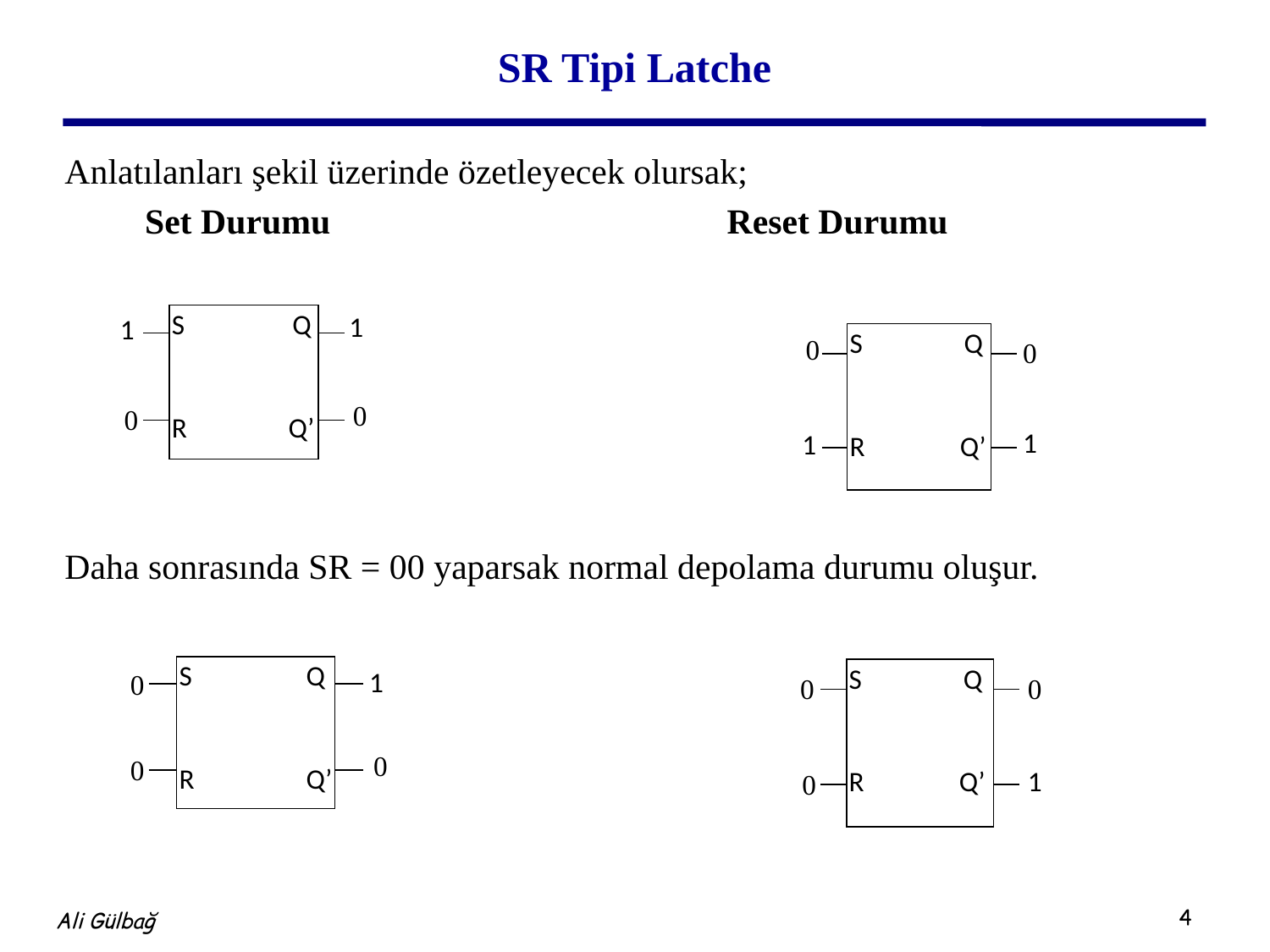

# SR Tipi Latche
Anlatılanları şekil üzerinde özetleyecek olursak;
         Set Durumu			            Reset Durumu

Daha sonrasında SR = 00 yaparsak normal depolama durumu oluşur.

1
S                 Q

R                Q’
1
0
0
S                Q

R               Q’
0
0
1
1
S                  Q

R	Q’
1
0
0
0
S                Q

R               Q’
0
0
1
0